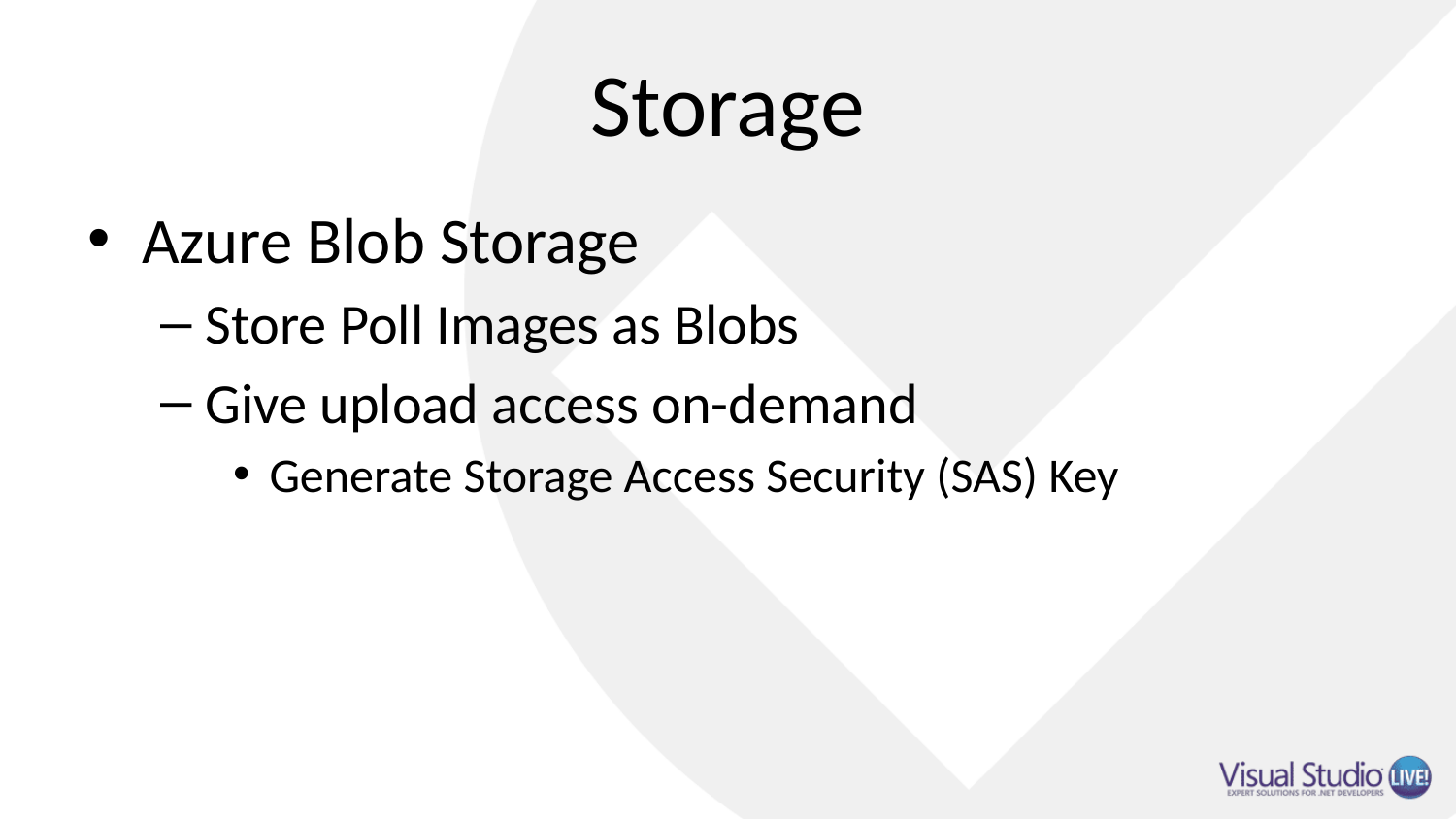

# Storage
Azure Blob Storage
Store Poll Images as Blobs
Give upload access on-demand
Generate Storage Access Security (SAS) Key